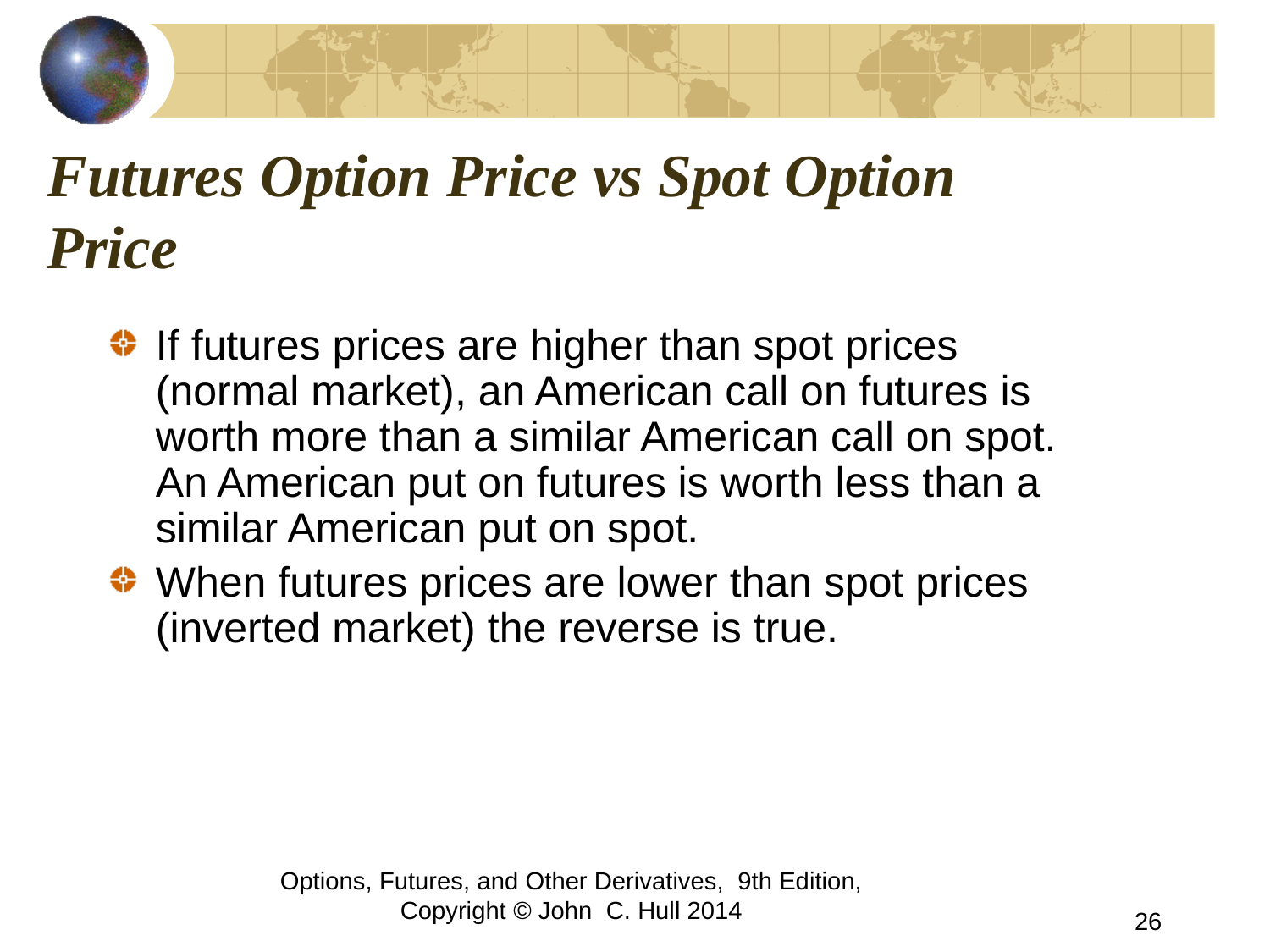

# Futures Option Price vs Spot Option Price
If futures prices are higher than spot prices (normal market), an American call on futures is worth more than a similar American call on spot. An American put on futures is worth less than a similar American put on spot.
When futures prices are lower than spot prices (inverted market) the reverse is true.
Options, Futures, and Other Derivatives,  9th Edition, Copyright © John  C. Hull 2014
26